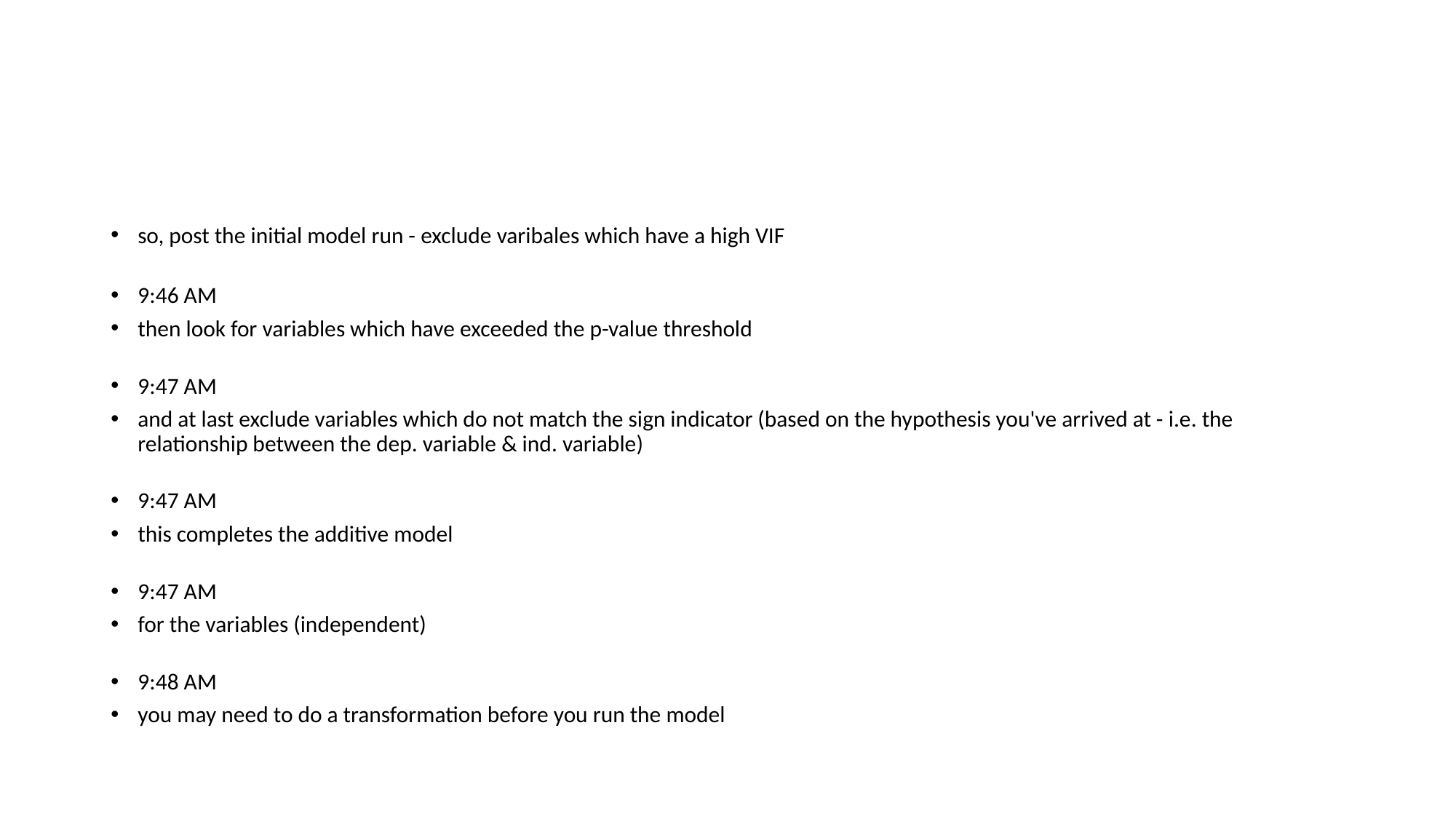

#
so, post the initial model run - exclude varibales which have a high VIF
9:46 AM
then look for variables which have exceeded the p-value threshold
9:47 AM
and at last exclude variables which do not match the sign indicator (based on the hypothesis you've arrived at - i.e. the relationship between the dep. variable & ind. variable)
9:47 AM
this completes the additive model
9:47 AM
for the variables (independent)
9:48 AM
you may need to do a transformation before you run the model